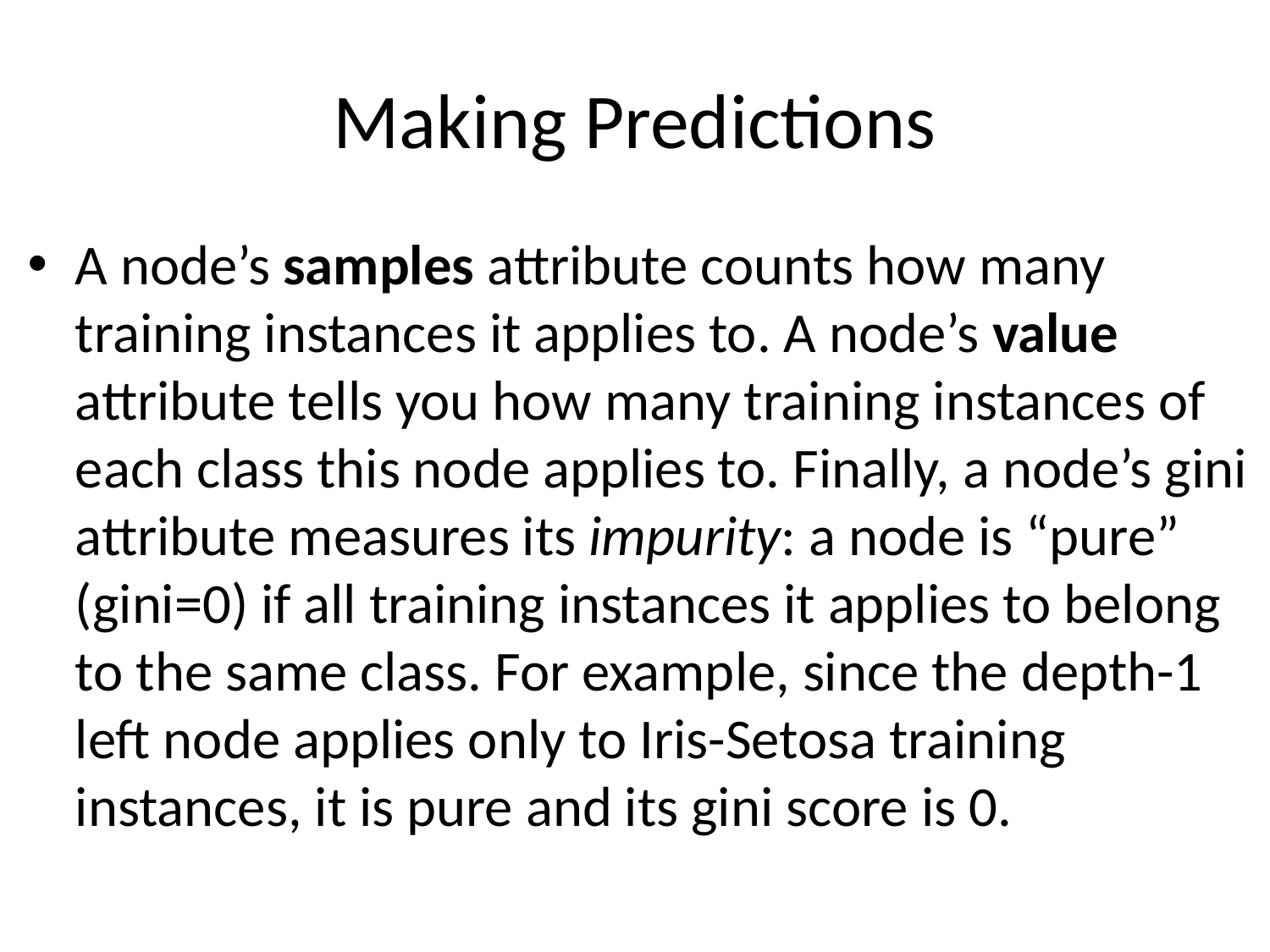

# Making Predictions
A node’s samples attribute counts how many training instances it applies to. A node’s value attribute tells you how many training instances of each class this node applies to. Finally, a node’s gini attribute measures its impurity: a node is “pure” (gini=0) if all training instances it applies to belong to the same class. For example, since the depth-1 left node applies only to Iris-Setosa training instances, it is pure and its gini score is 0.